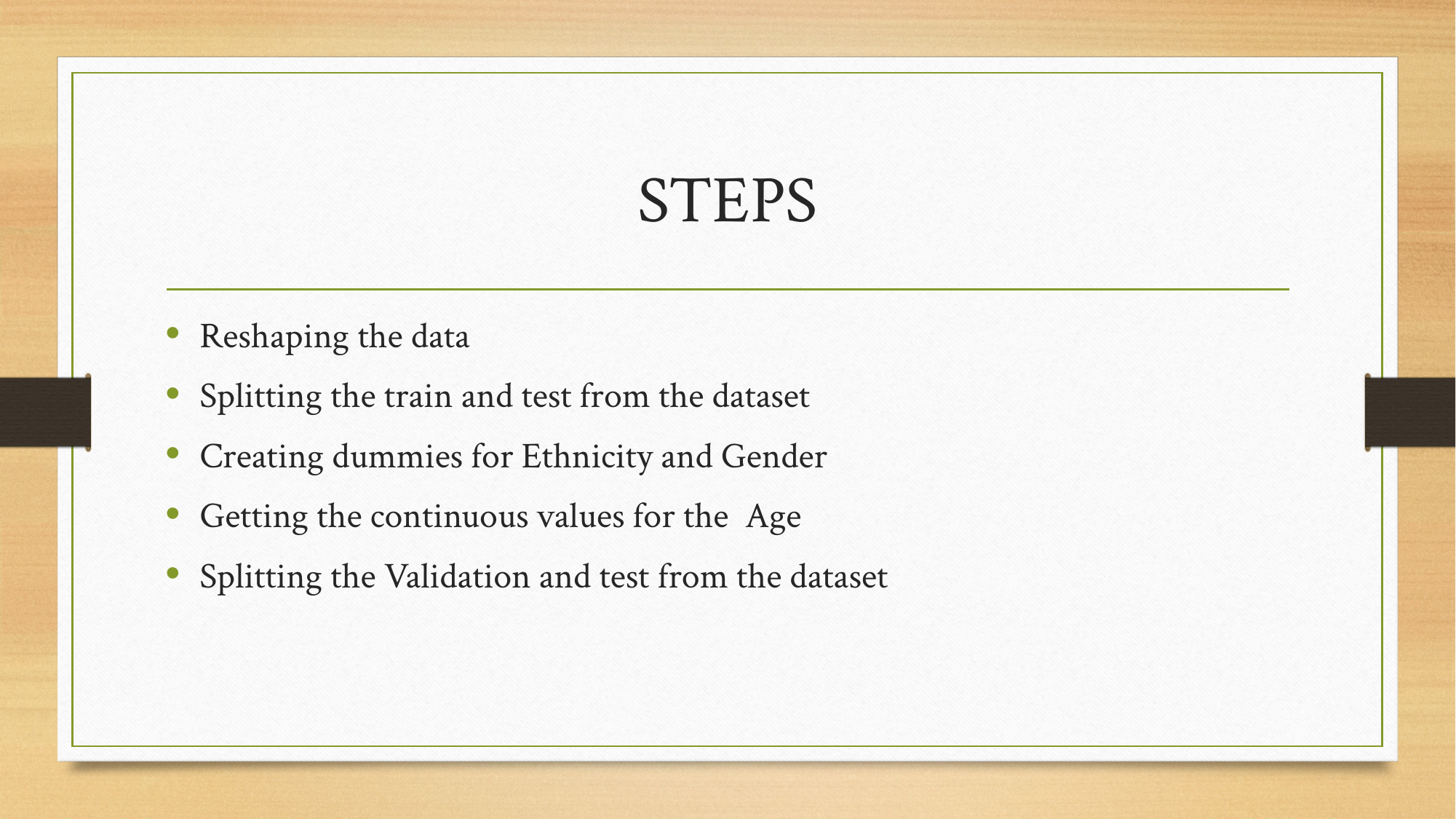

# STEPS
Reshaping the data
Splitting the train and test from the dataset
Creating dummies for Ethnicity and Gender
Getting the continuous values for the  Age
Splitting the Validation and test from the dataset